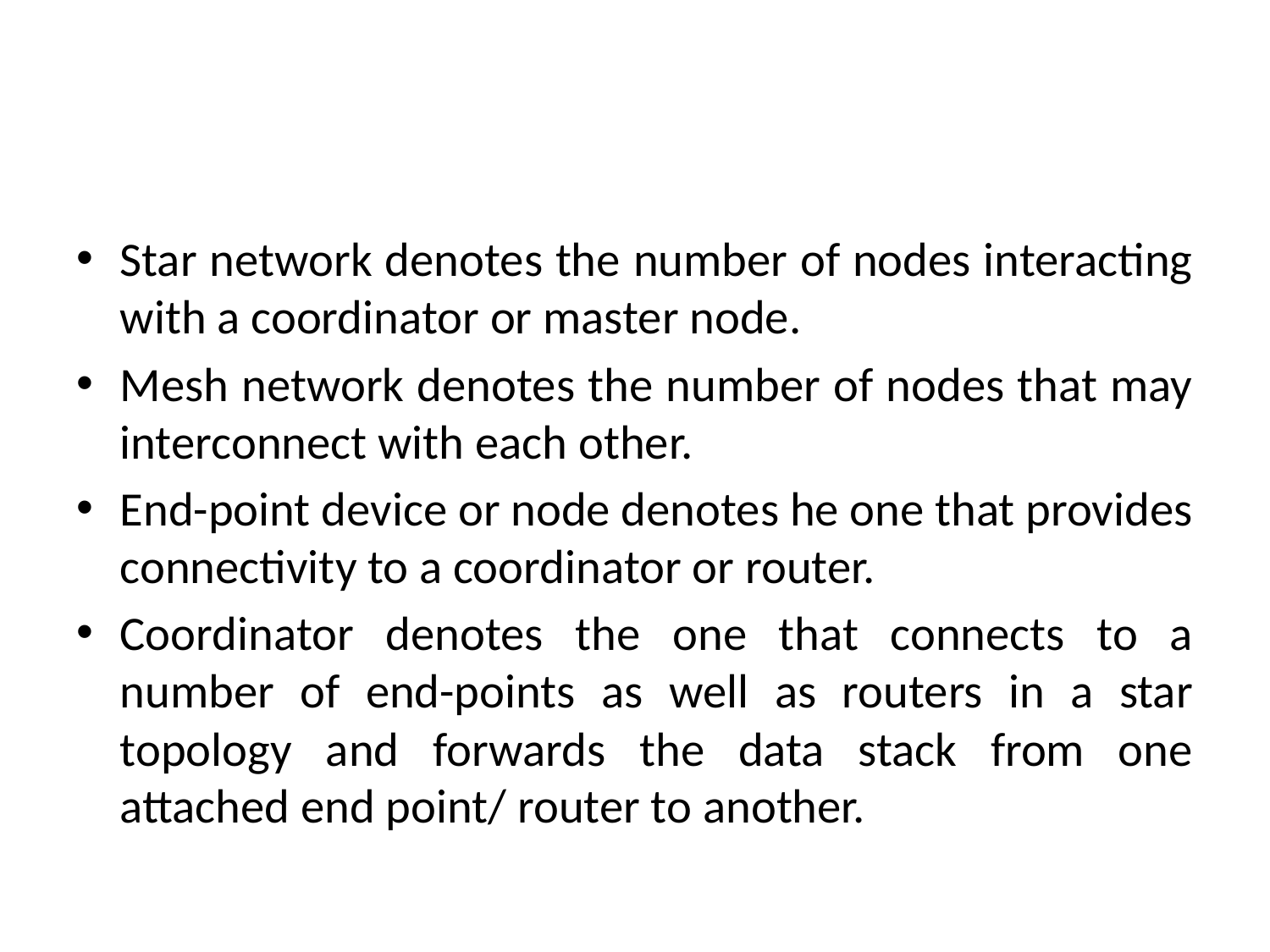

#
Star network denotes the number of nodes interacting with a coordinator or master node.
Mesh network denotes the number of nodes that may interconnect with each other.
End-point device or node denotes he one that provides connectivity to a coordinator or router.
Coordinator denotes the one that connects to a number of end-points as well as routers in a star topology and forwards the data stack from one attached end point/ router to another.